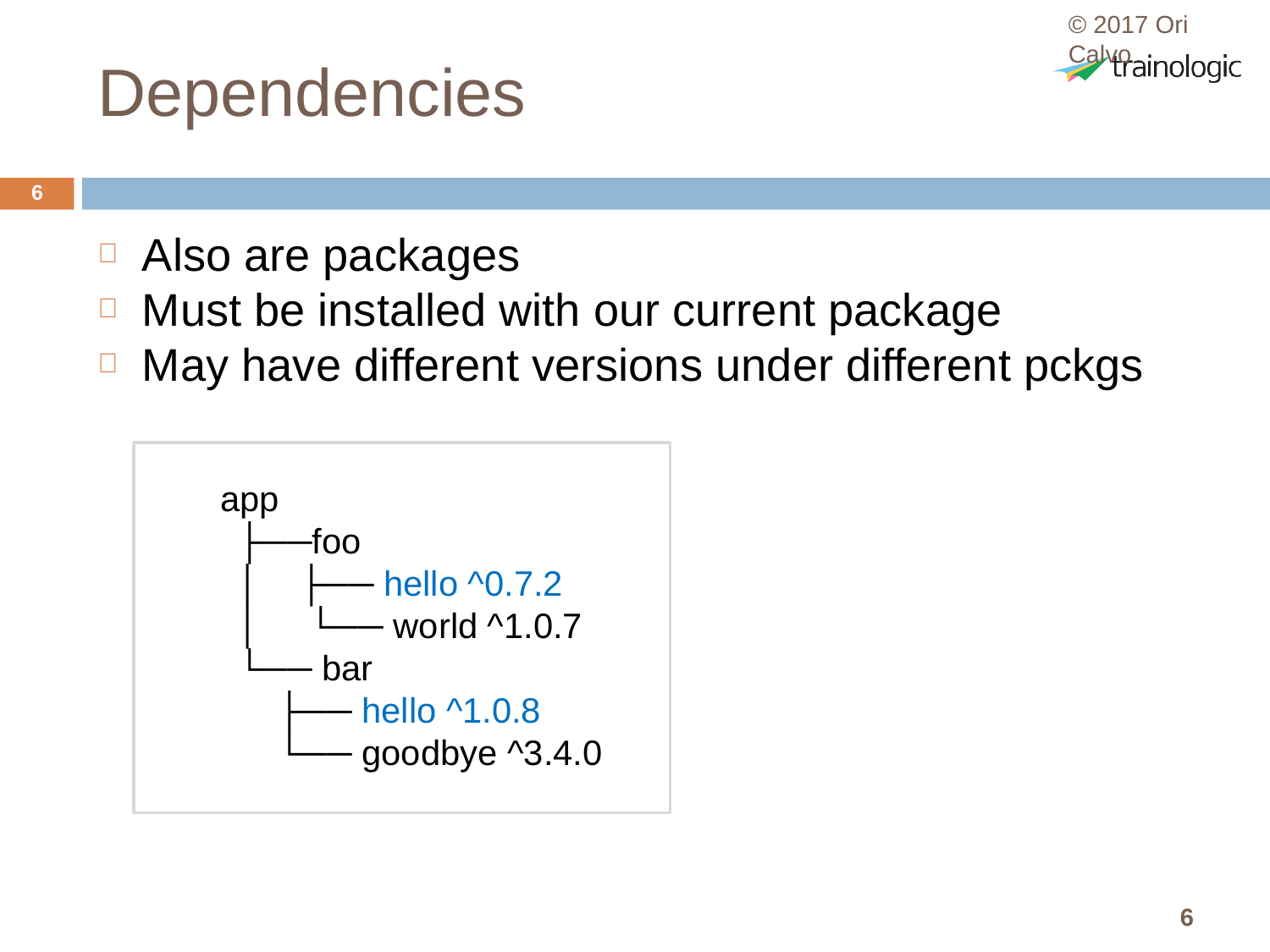

© 2017 Ori Calvo
# Dependencies
6
Also are packages
Must be installed with our current package
May have different versions under different pckgs

	          app
         ├──foo
	         │    ├── hello ^0.7.2
	         │     └── world ^1.0.7
         └── bar
       	├── hello ^1.0.8
		└── goodbye ^3.4.0
6